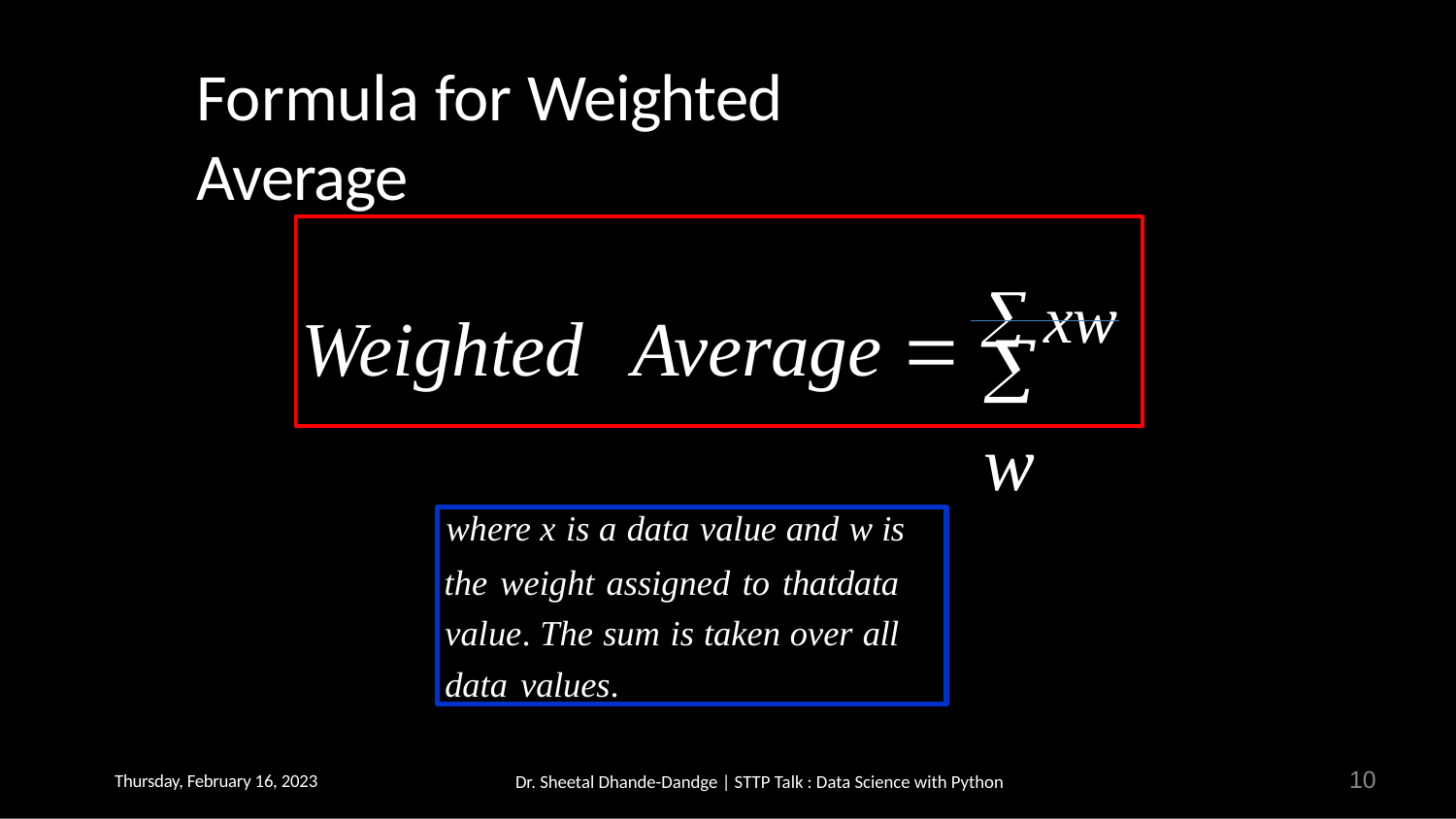

Formula for Weighted Average

# Weighted	Average = ∑ xw
∑ w

where x is a data value and w is
the weight assigned to thatdata value. The sum is taken over all data values.
10
Thursday, February 16, 2023
Dr. Sheetal Dhande-Dandge | STTP Talk : Data Science with Python